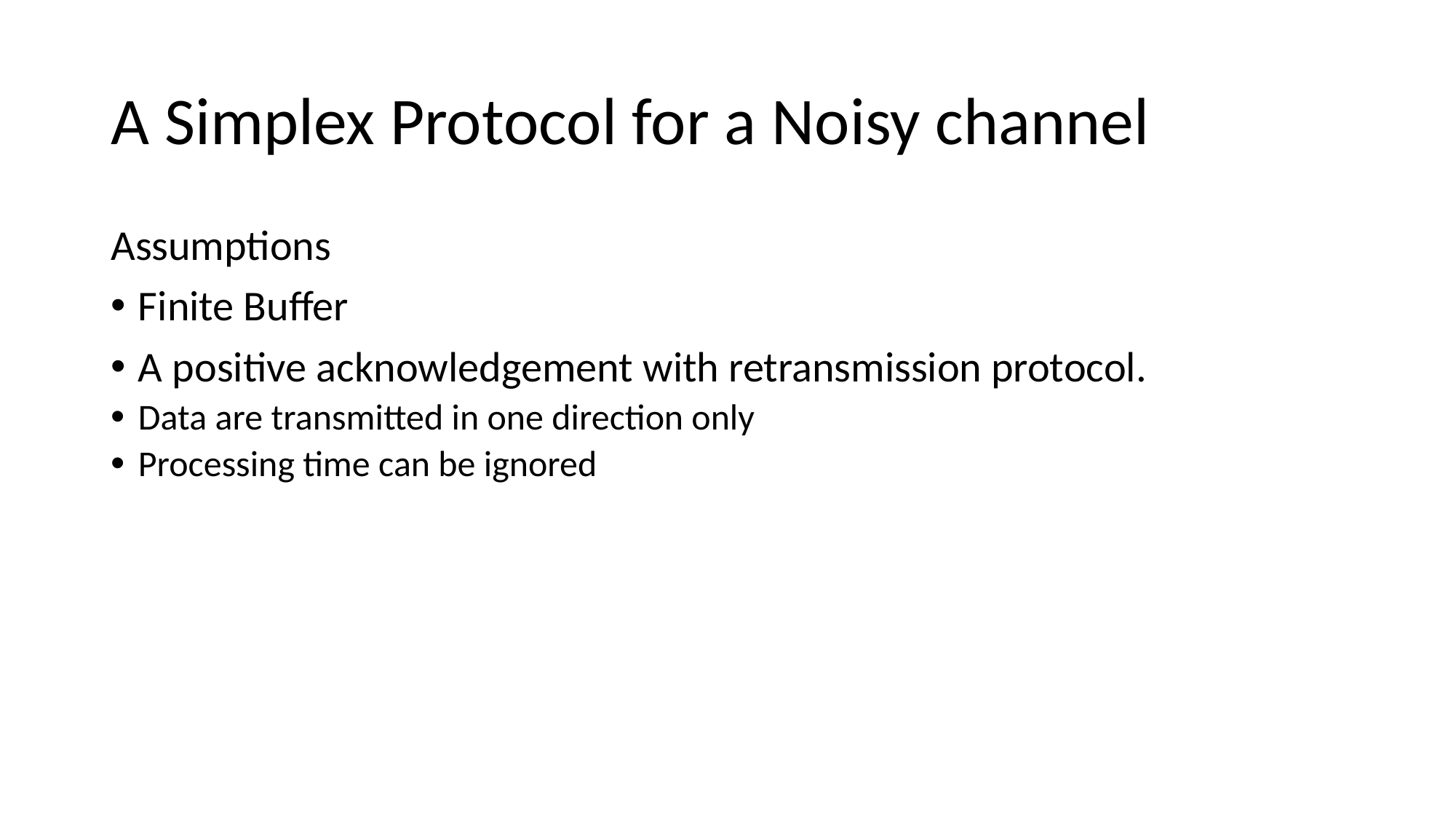

# A Simplex Protocol for a Noisy channel
Assumptions
Finite Buffer
A positive acknowledgement with retransmission protocol.
Data are transmitted in one direction only
Processing time can be ignored